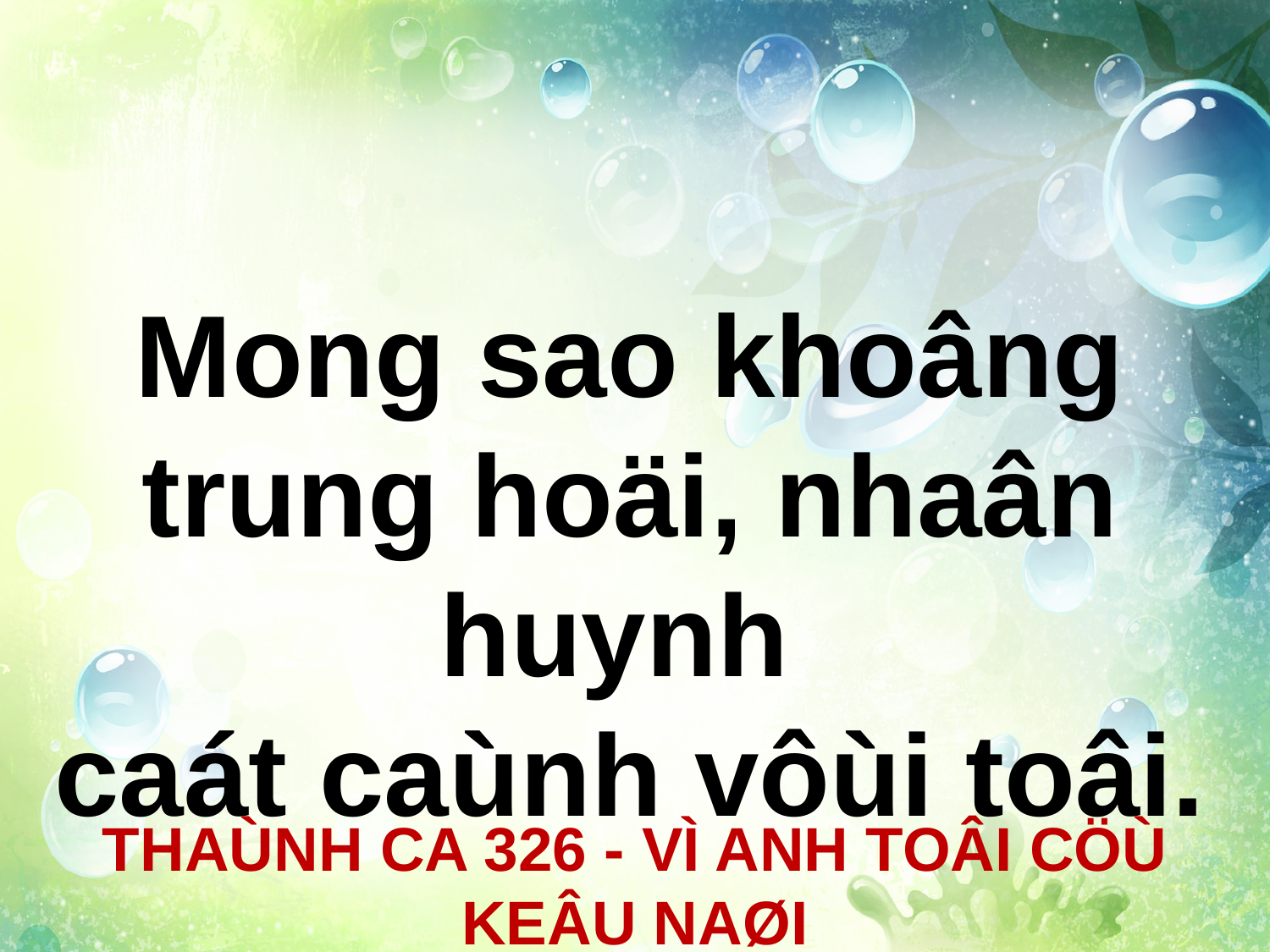

Mong sao khoâng trung hoäi, nhaân huynh
caát caùnh vôùi toâi.
THAÙNH CA 326 - VÌ ANH TOÂI CÖÙ KEÂU NAØI